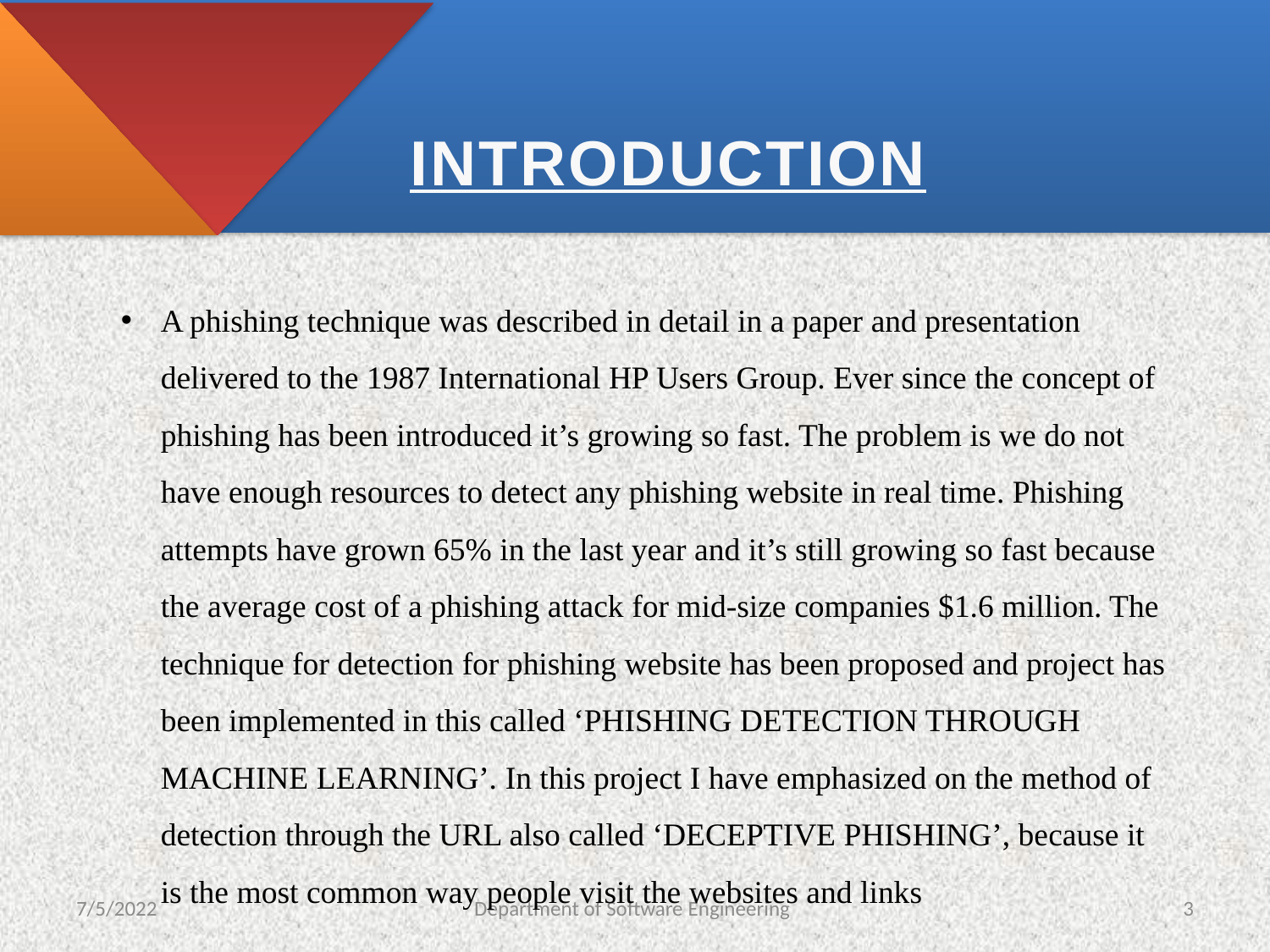

#
INTRODUCTION
A phishing technique was described in detail in a paper and presentation delivered to the 1987 International HP Users Group. Ever since the concept of phishing has been introduced it’s growing so fast. The problem is we do not have enough resources to detect any phishing website in real time. Phishing attempts have grown 65% in the last year and it’s still growing so fast because the average cost of a phishing attack for mid-size companies $1.6 million. The technique for detection for phishing website has been proposed and project has been implemented in this called ‘PHISHING DETECTION THROUGH MACHINE LEARNING’. In this project I have emphasized on the method of detection through the URL also called ‘DECEPTIVE PHISHING’, because it is the most common way people visit the websites and links
7/5/2022
Department of Software Engineering
3